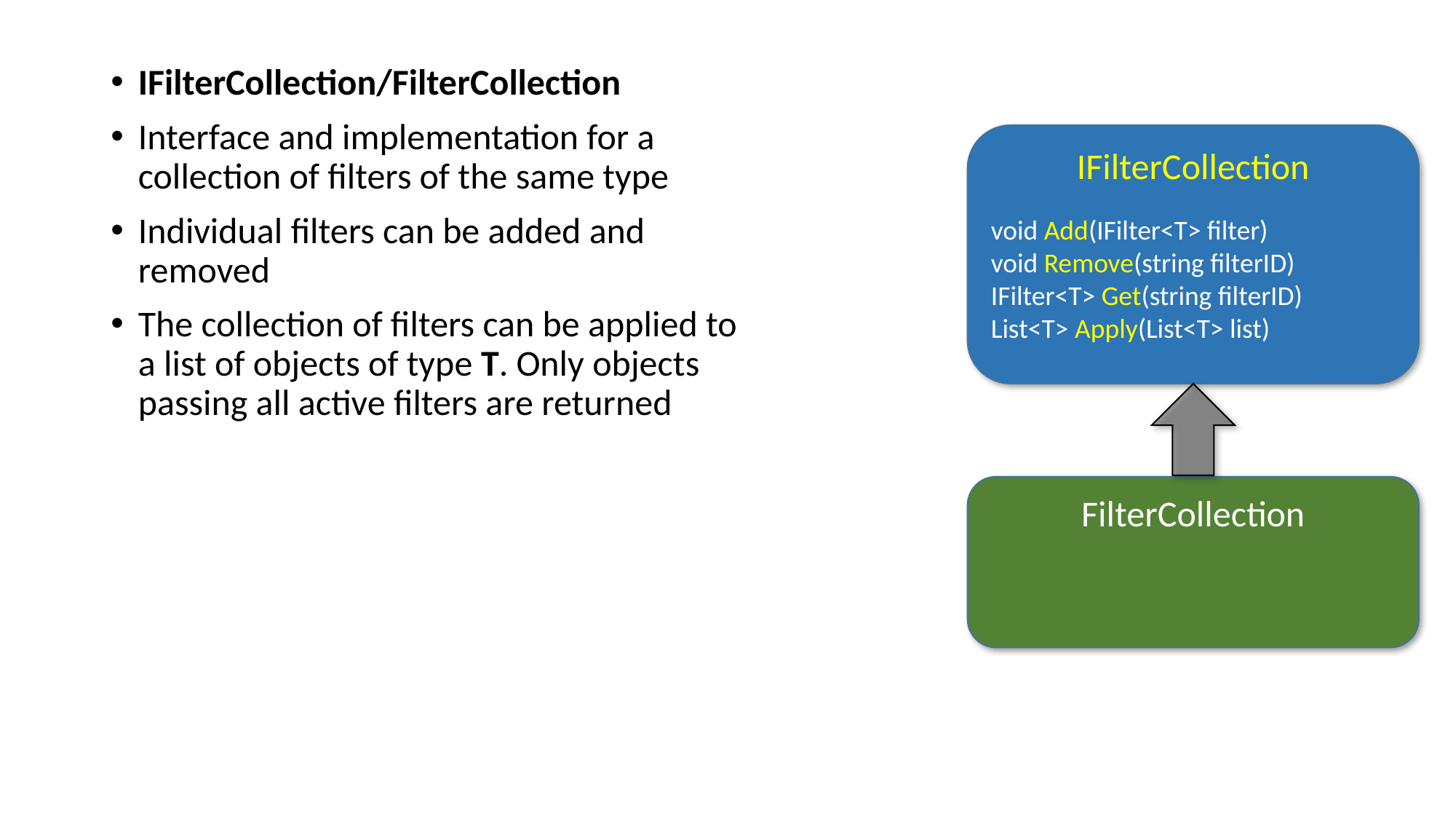

IFilterCollection/FilterCollection
Interface and implementation for a collection of filters of the same type
Individual filters can be added and removed
The collection of filters can be applied to a list of objects of type T. Only objects passing all active filters are returned
IFilterCollection

void Add(IFilter<T> filter)
void Remove(string filterID)
IFilter<T> Get(string filterID)
List<T> Apply(List<T> list)

FilterCollection